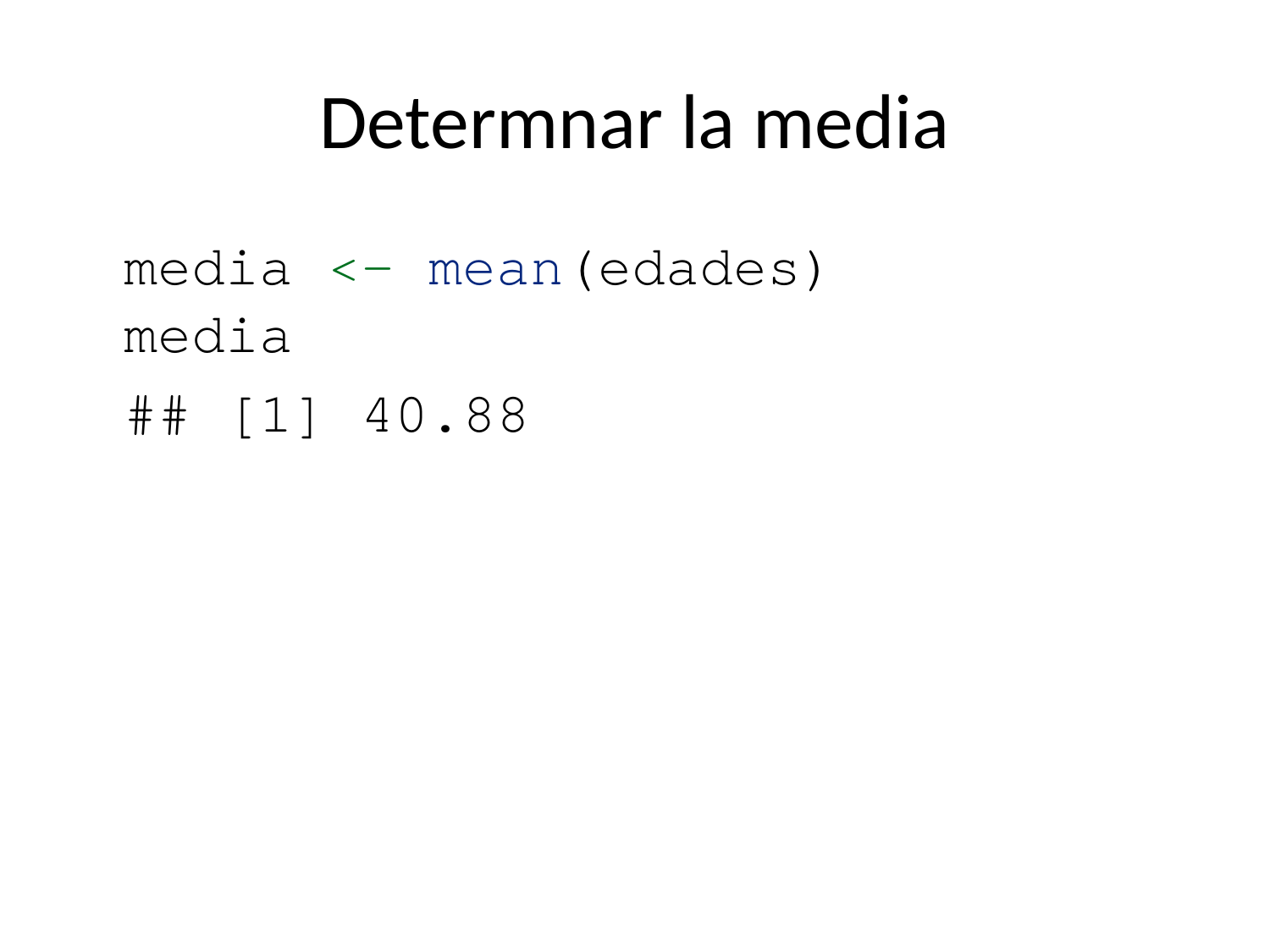

# Determnar la media
media <- mean(edades)
media
## [1] 40.88